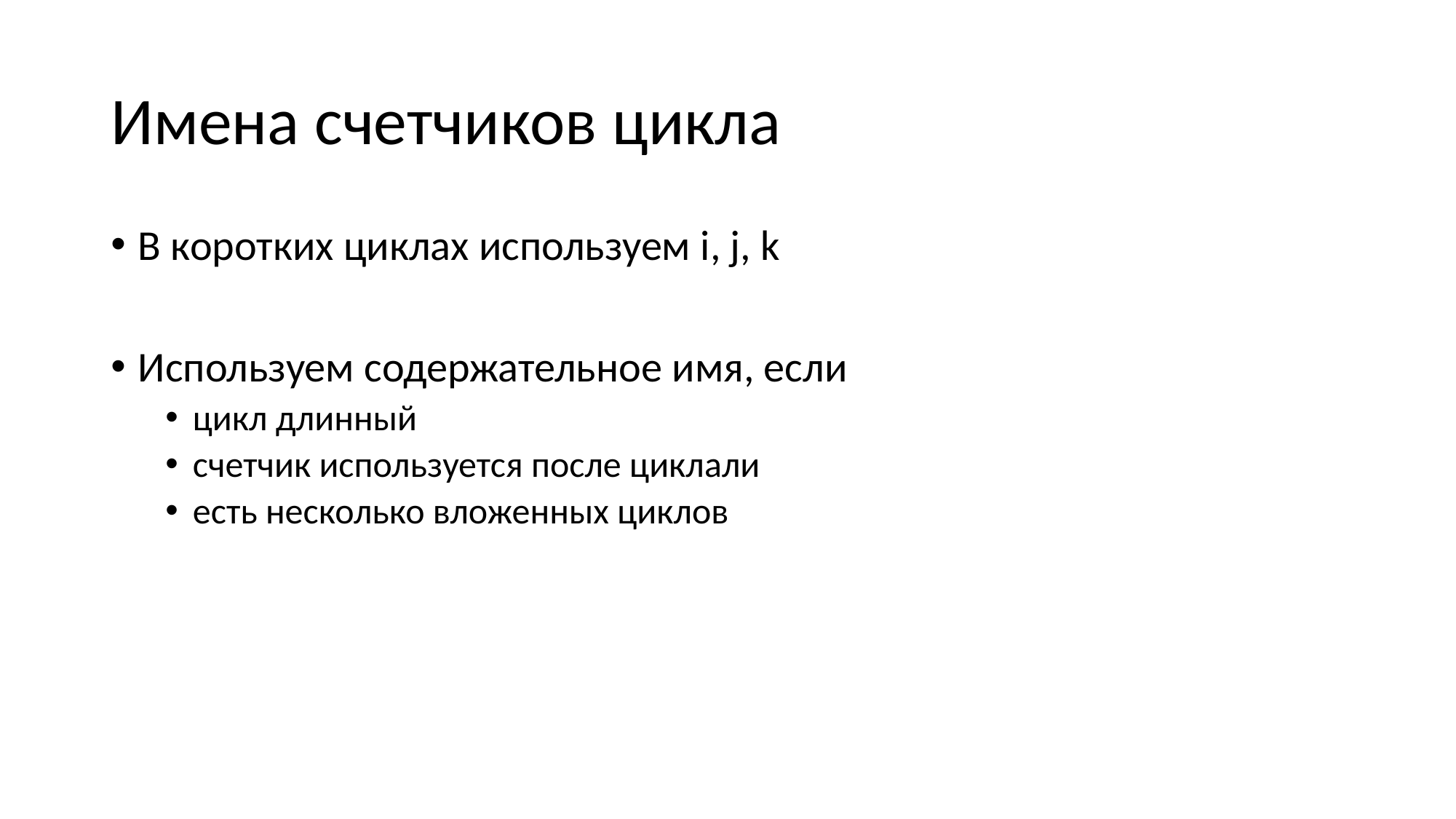

# Имена счетчиков цикла
В коротких циклах используем i, j, k

Используем содержательное имя, если
цикл длинный
счетчик используется после циклали
есть несколько вложенных циклов